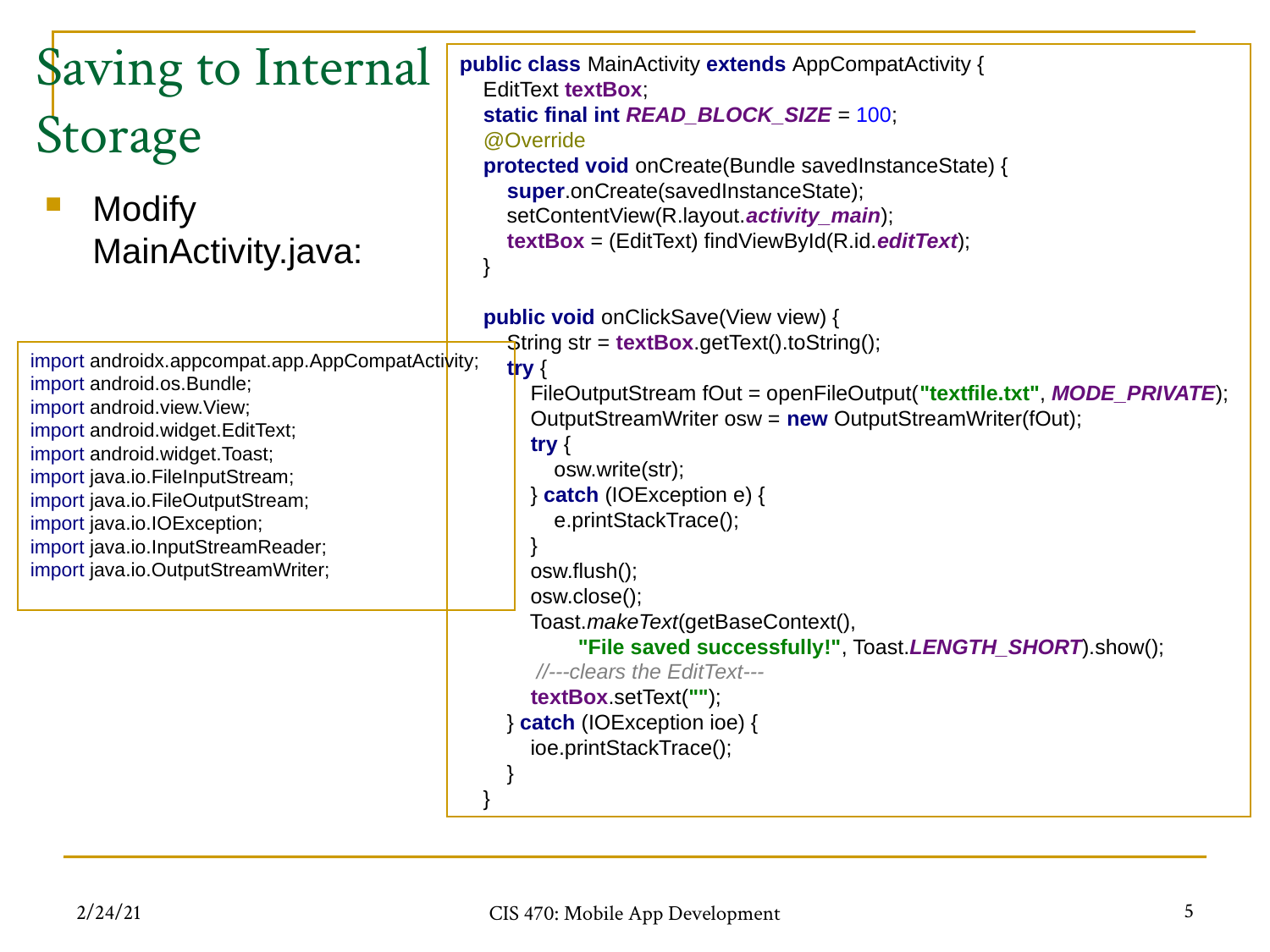

public class MainActivity extends AppCompatActivity {
    EditText textBox;
    static final int READ_BLOCK_SIZE = 100;
    @Override
    protected void onCreate(Bundle savedInstanceState) {
        super.onCreate(savedInstanceState);
        setContentView(R.layout.activity_main);
        textBox = (EditText) findViewById(R.id.editText);
    }
    public void onClickSave(View view) {
        String str = textBox.getText().toString();
        try {
            FileOutputStream fOut = openFileOutput("textfile.txt", MODE_PRIVATE);
            OutputStreamWriter osw = new OutputStreamWriter(fOut);
            try {
                osw.write(str);
            } catch (IOException e) {
                e.printStackTrace();
            }
            osw.flush();
            osw.close();
            Toast.makeText(getBaseContext(),
                    "File saved successfully!", Toast.LENGTH_SHORT).show();
             //---clears the EditText---
            textBox.setText("");
        } catch (IOException ioe) {
            ioe.printStackTrace();
        }
    }
Saving to Internal Storage
Modify MainActivity.java:
import androidx.appcompat.app.AppCompatActivity;
import android.os.Bundle;
import android.view.View;
import android.widget.EditText;
import android.widget.Toast;
import java.io.FileInputStream;
import java.io.FileOutputStream;
import java.io.IOException;
import java.io.InputStreamReader;
import java.io.OutputStreamWriter;
2/24/21
5
CIS 470: Mobile App Development